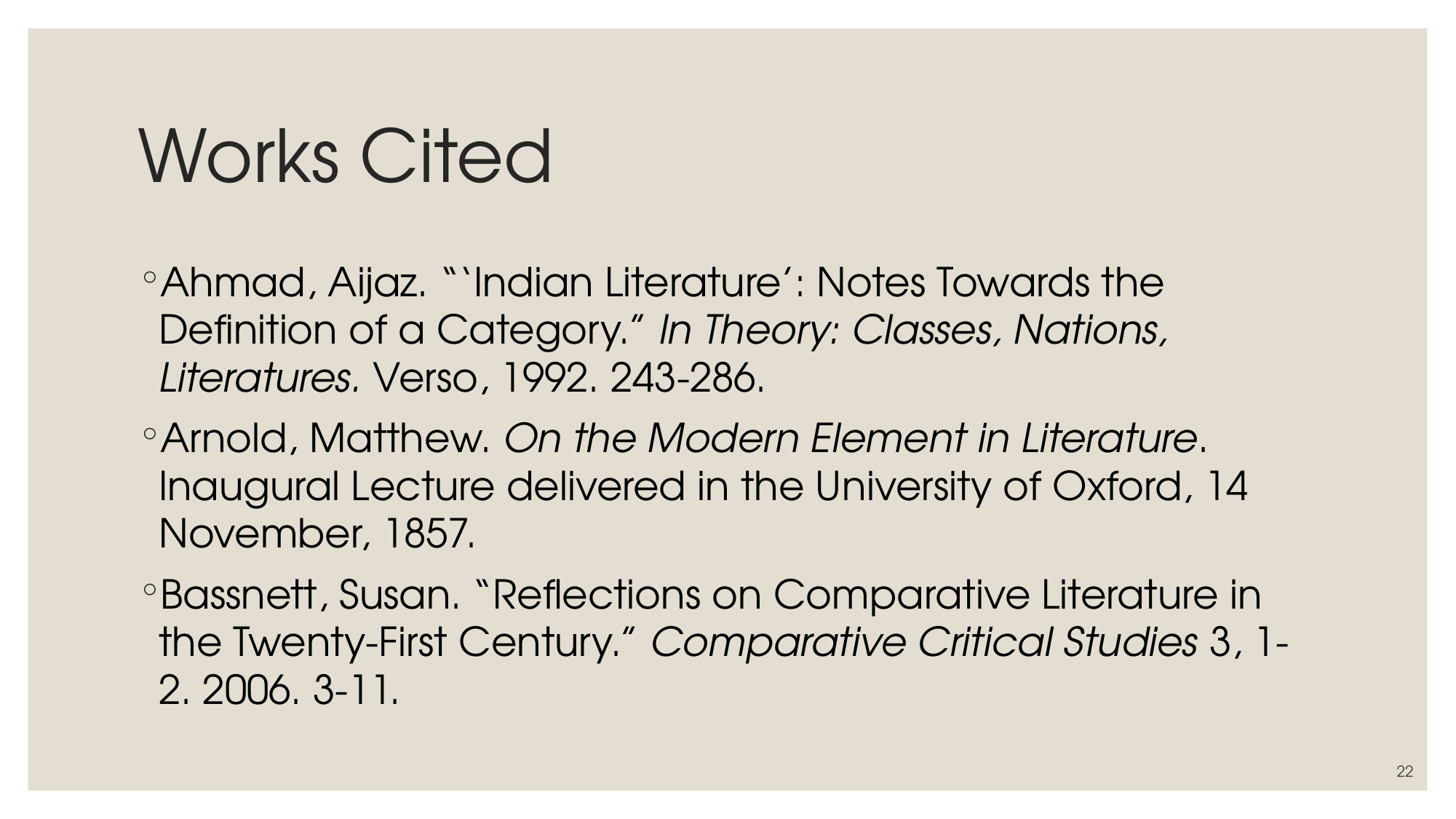

# Works Cited
Ahmad, Aijaz. “‘Indian Literature’: Notes Towards the Definition of a Category.” In Theory: Classes, Nations, Literatures. Verso, 1992. 243-286.
Arnold, Matthew. On the Modern Element in Literature. Inaugural Lecture delivered in the University of Oxford, 14 November, 1857.
Bassnett, Susan. “Reflections on Comparative Literature in the Twenty-First Century.” Comparative Critical Studies 3, 1-2. 2006. 3-11.
22